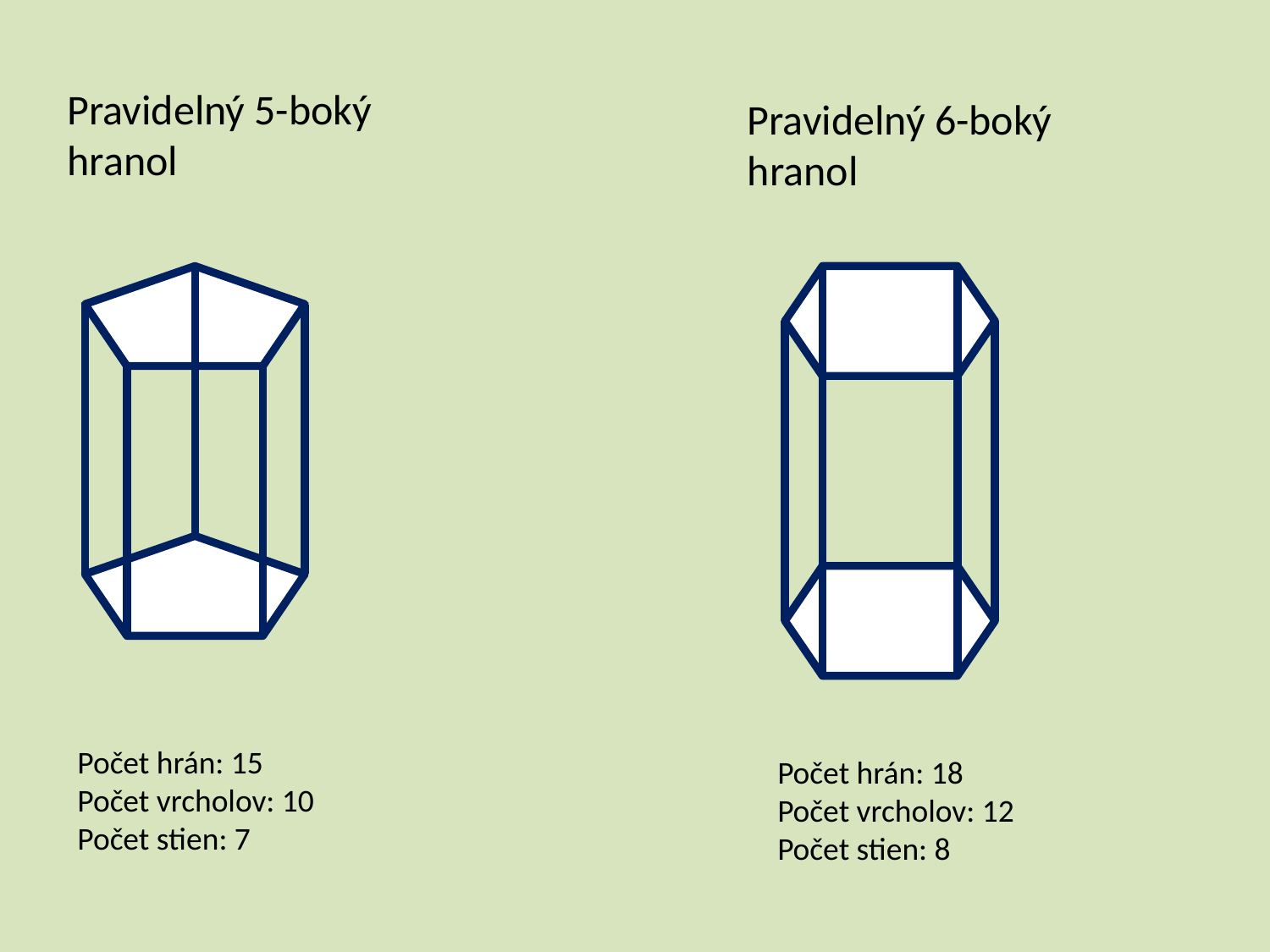

Pravidelný 5-boký hranol
Pravidelný 6-boký hranol

Počet hrán: 15
Počet vrcholov: 10
Počet stien: 7
Počet hrán: 18
Počet vrcholov: 12
Počet stien: 8